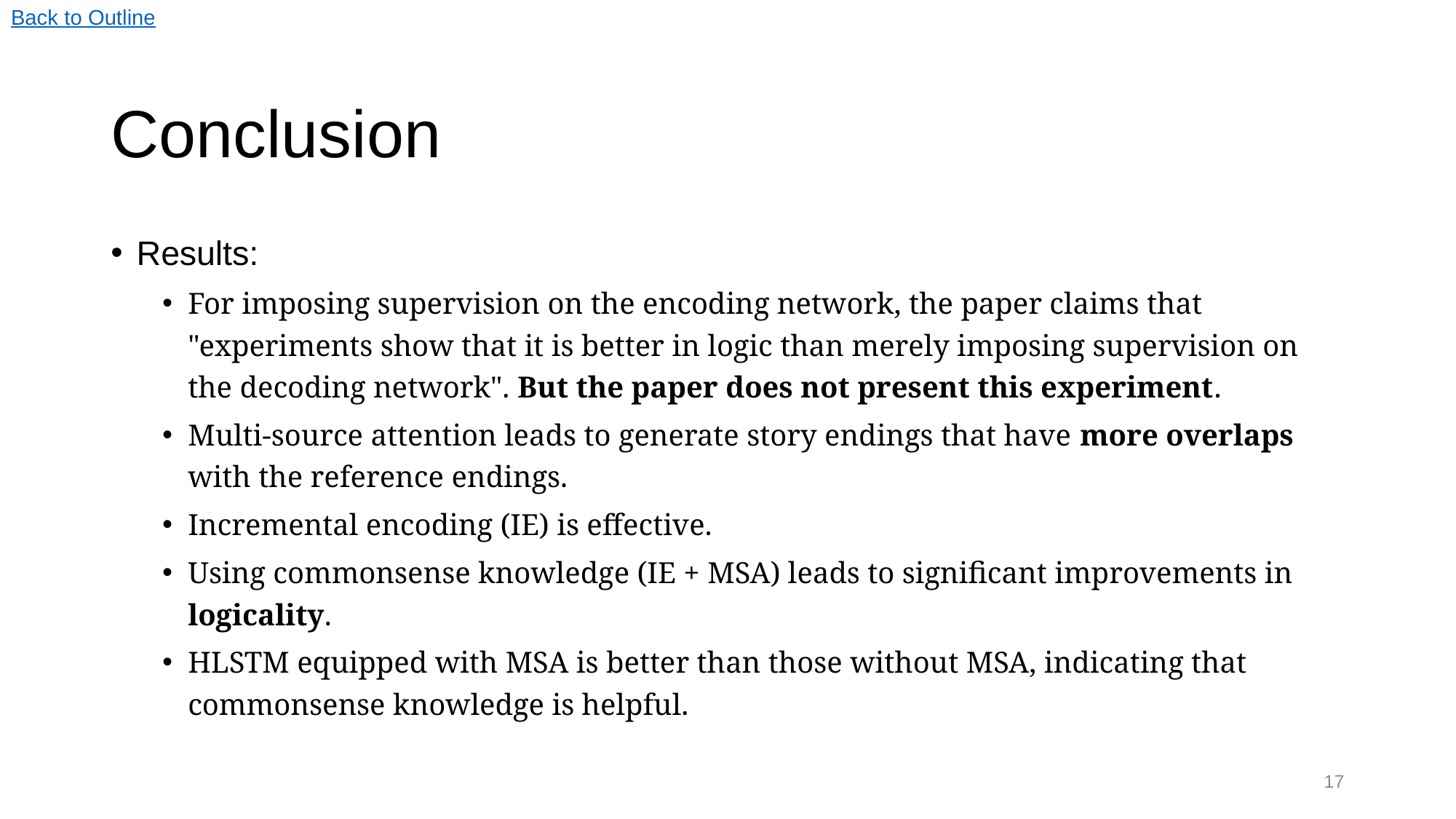

Back to Outline
# Conclusion
Results:
For imposing supervision on the encoding network, the paper claims that "experiments show that it is better in logic than merely imposing supervision on the decoding network". But the paper does not present this experiment.
Multi-source attention leads to generate story endings that have more overlaps with the reference endings.
Incremental encoding (IE) is effective.
Using commonsense knowledge (IE + MSA) leads to significant improvements in logicality.
HLSTM equipped with MSA is better than those without MSA, indicating that commonsense knowledge is helpful.
17